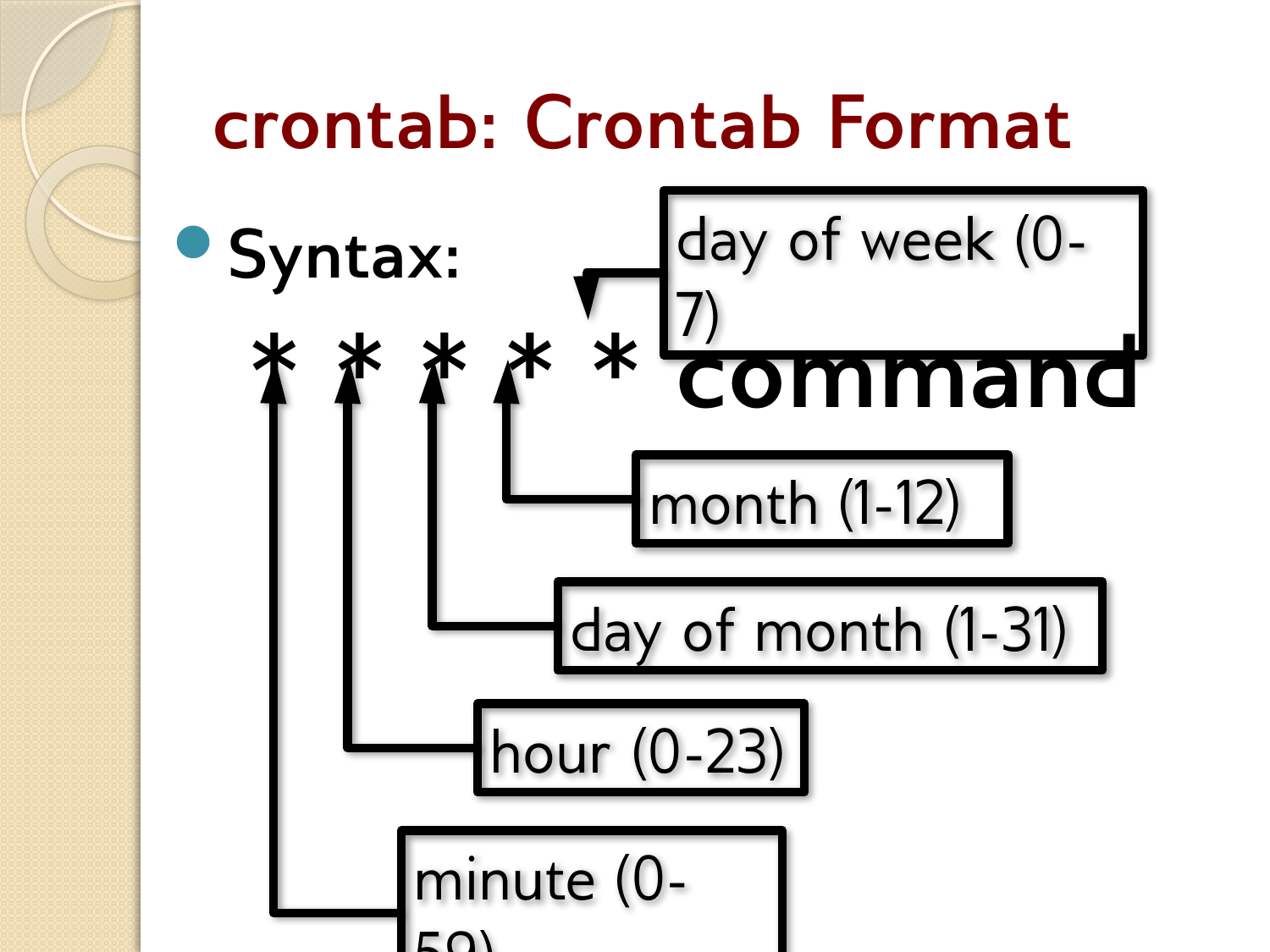

# crontab: Crontab Format
day of week (0-7)
Syntax:
	* * * * * command
month (1-12)
day of month (1-31)
hour (0-23)
minute (0-59)